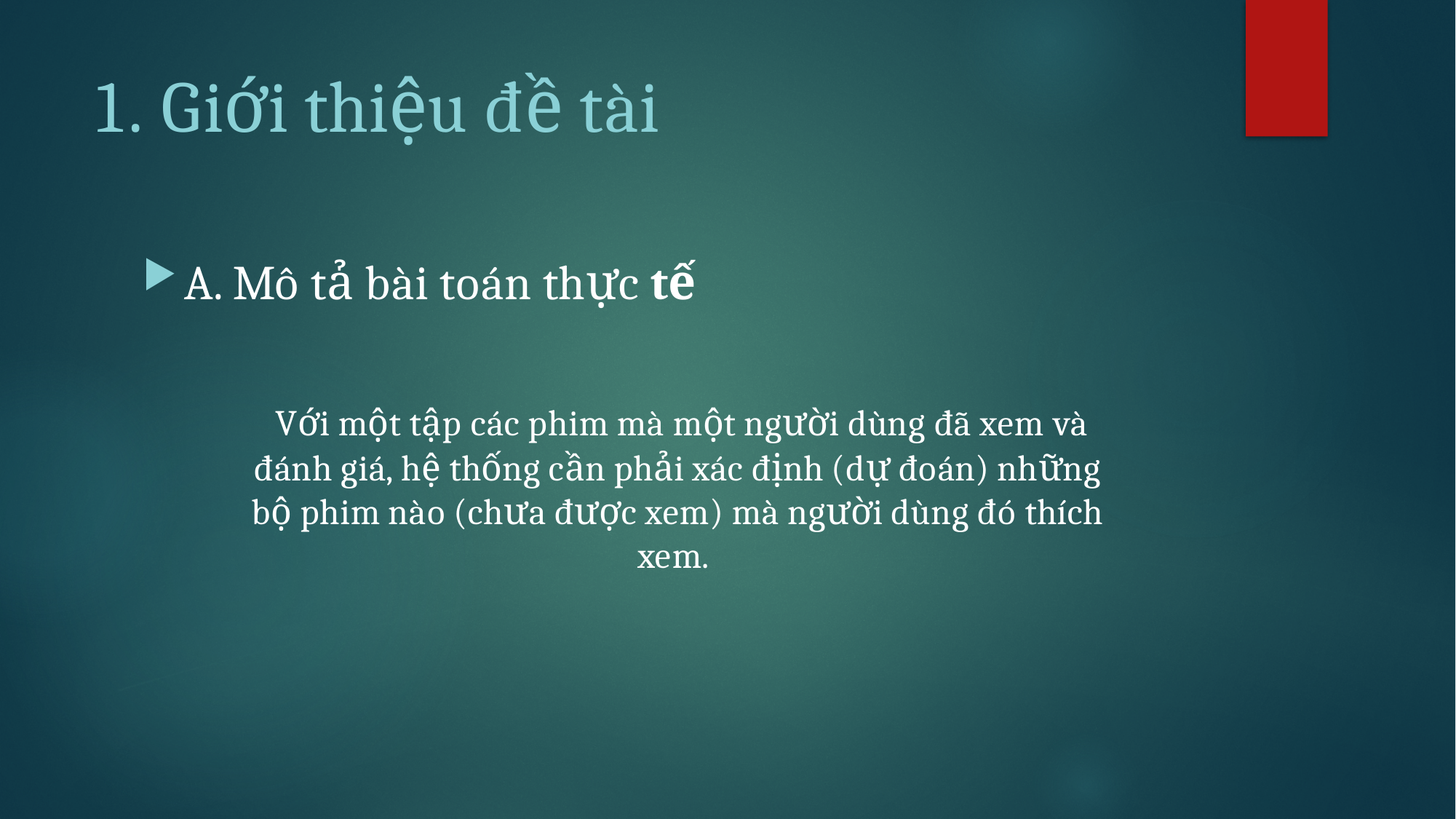

# 1. Giới thiệu đề tài
A. Mô tả bài toán thực tế
 Với một tập các phim mà một người dùng đã xem và đánh giá, hệ thống cần phải xác định (dự đoán) những bộ phim nào (chưa được xem) mà người dùng đó thích xem.